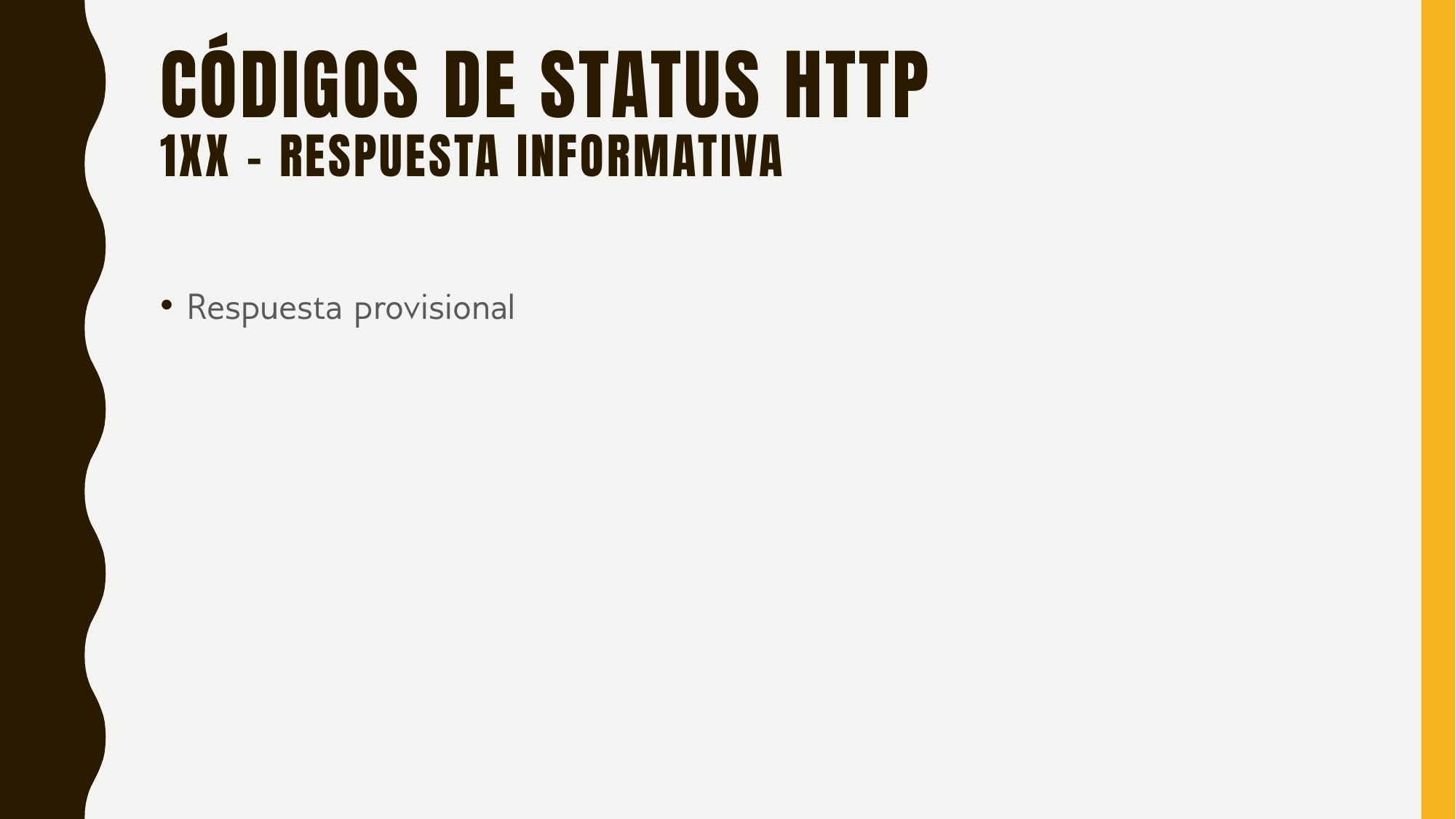

# Códigos de status Http 1xx - respuesta informativa
Respuesta provisional